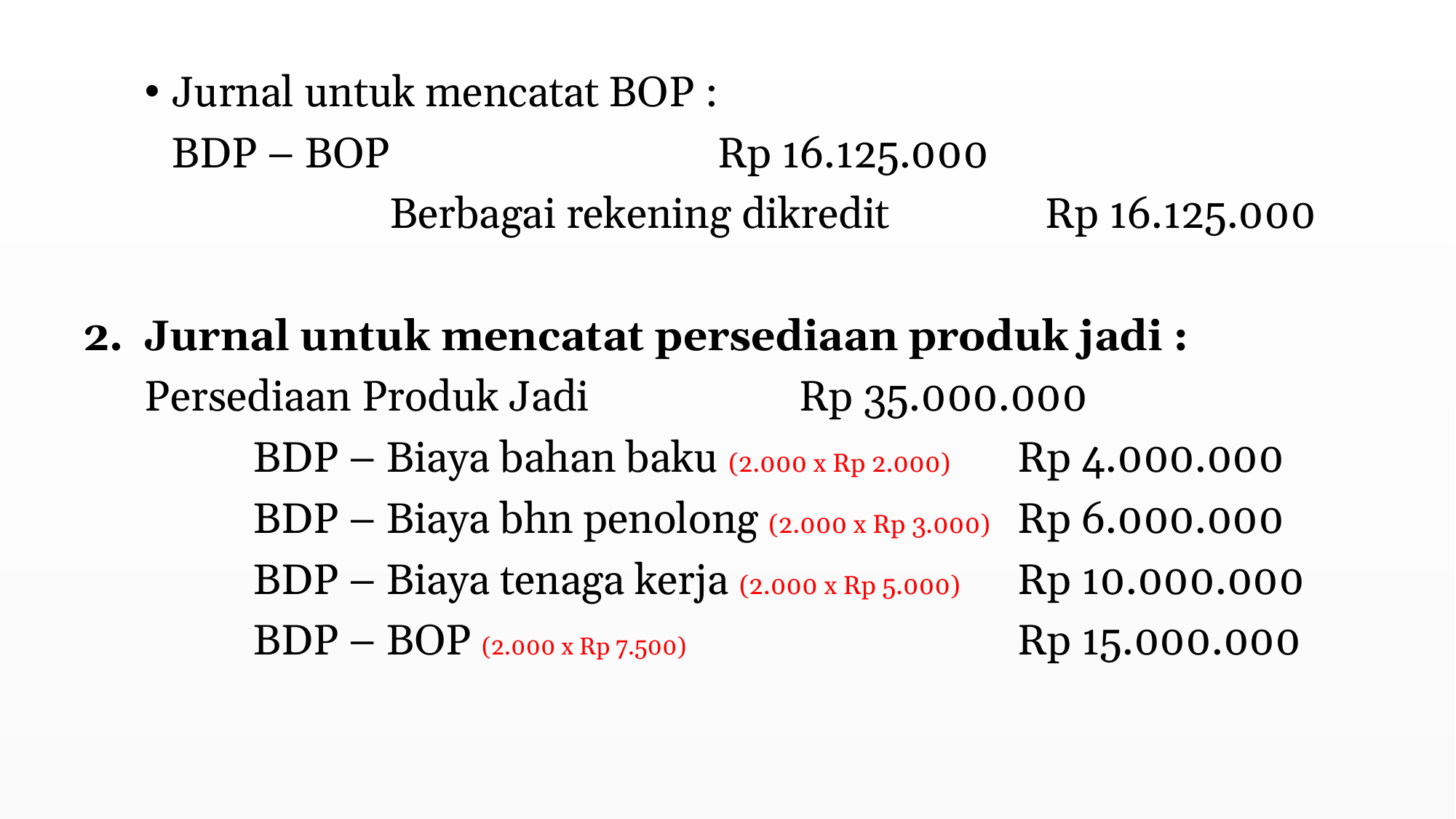

Jurnal untuk mencatat BOP :
BDP – BOP				Rp 16.125.000
		Berbagai rekening dikredit		Rp 16.125.000

Jurnal untuk mencatat persediaan produk jadi :
Persediaan Produk Jadi 		Rp 35.000.000
	BDP – Biaya bahan baku (2.000 x Rp 2.000)	Rp 4.000.000
	BDP – Biaya bhn penolong (2.000 x Rp 3.000)	Rp 6.000.000
	BDP – Biaya tenaga kerja (2.000 x Rp 5.000)	Rp 10.000.000
	BDP – BOP (2.000 x Rp 7.500)				Rp 15.000.000